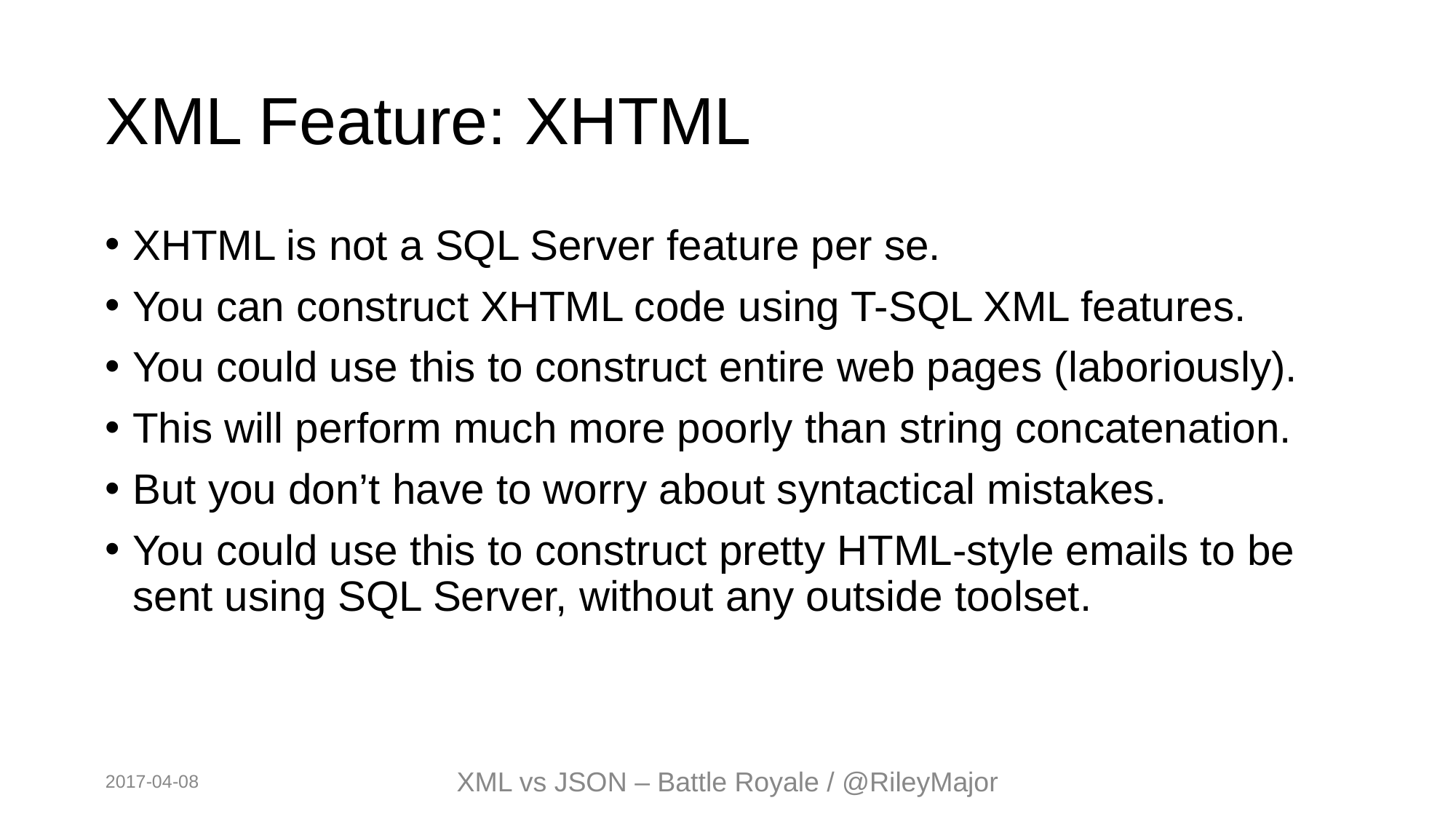

# XML Feature: XHTML
XHTML is not a SQL Server feature per se.
You can construct XHTML code using T-SQL XML features.
You could use this to construct entire web pages (laboriously).
This will perform much more poorly than string concatenation.
But you don’t have to worry about syntactical mistakes.
You could use this to construct pretty HTML-style emails to be sent using SQL Server, without any outside toolset.
44